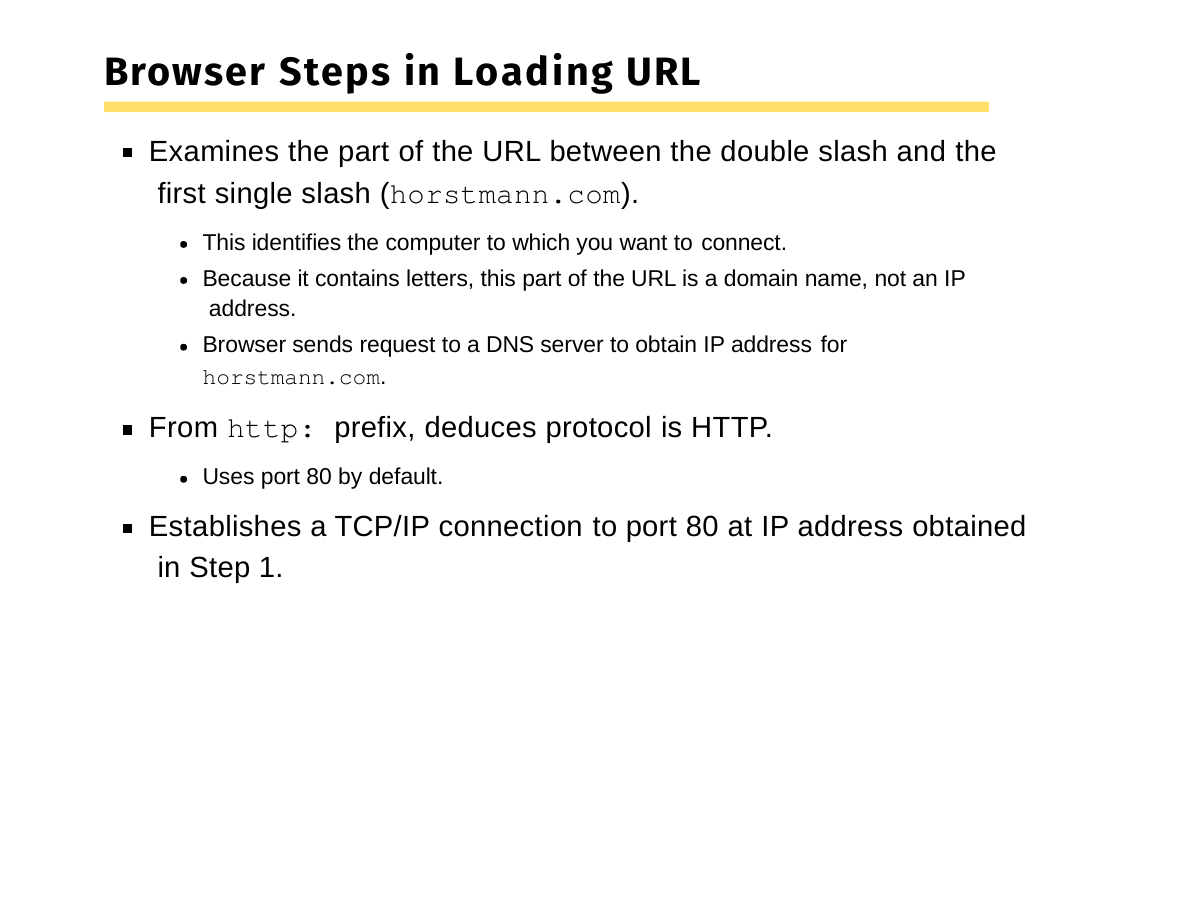

# Browser Steps in Loading URL
Examines the part of the URL between the double slash and the  first single slash (horstmann.com).
This identifies the computer to which you want to connect.
Because it contains letters, this part of the URL is a domain name, not an IP  address.
Browser sends request to a DNS server to obtain IP address for
horstmann.com.
From http: prefix, deduces protocol is HTTP.
Uses port 80 by default.
Establishes a TCP/IP connection to port 80 at IP address obtained  in Step 1.